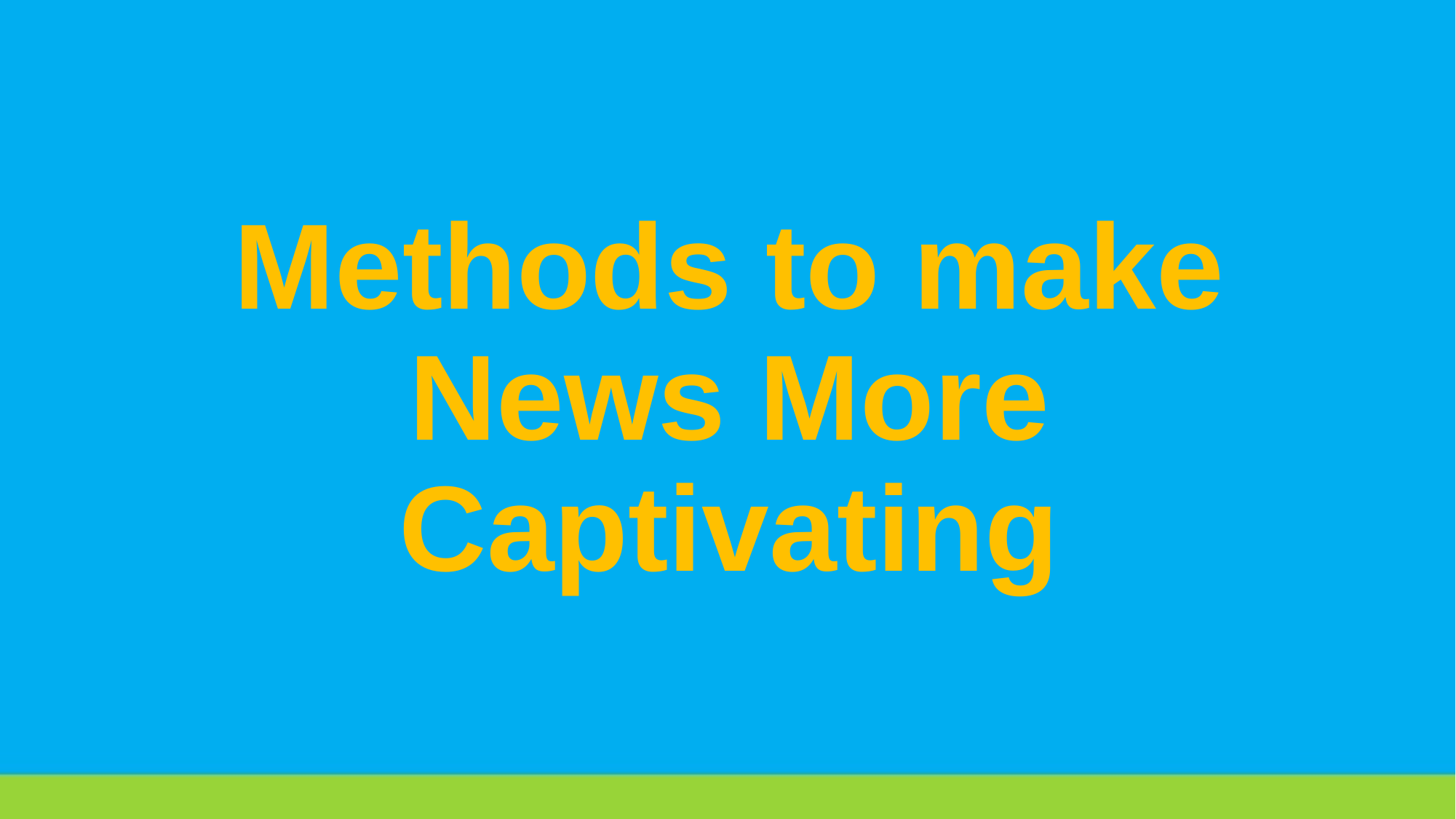

# Methods to make News More Captivating